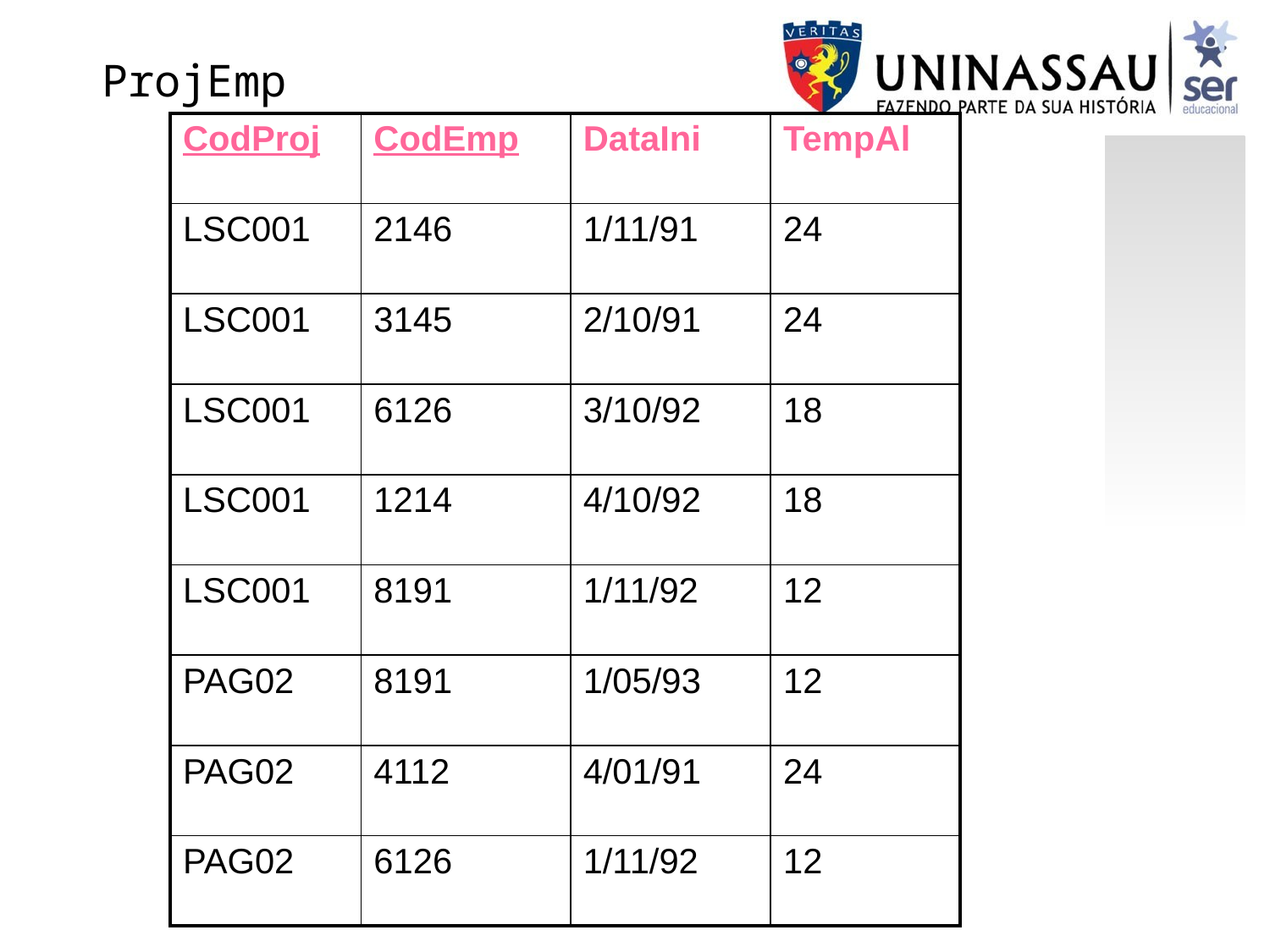

ProjEmp
| CodProj | CodEmp | DataIni | TempAl |
| --- | --- | --- | --- |
| LSC001 | 2146 | 1/11/91 | 24 |
| LSC001 | 3145 | 2/10/91 | 24 |
| LSC001 | 6126 | 3/10/92 | 18 |
| LSC001 | 1214 | 4/10/92 | 18 |
| LSC001 | 8191 | 1/11/92 | 12 |
| PAG02 | 8191 | 1/05/93 | 12 |
| PAG02 | 4112 | 4/01/91 | 24 |
| PAG02 | 6126 | 1/11/92 | 12 |